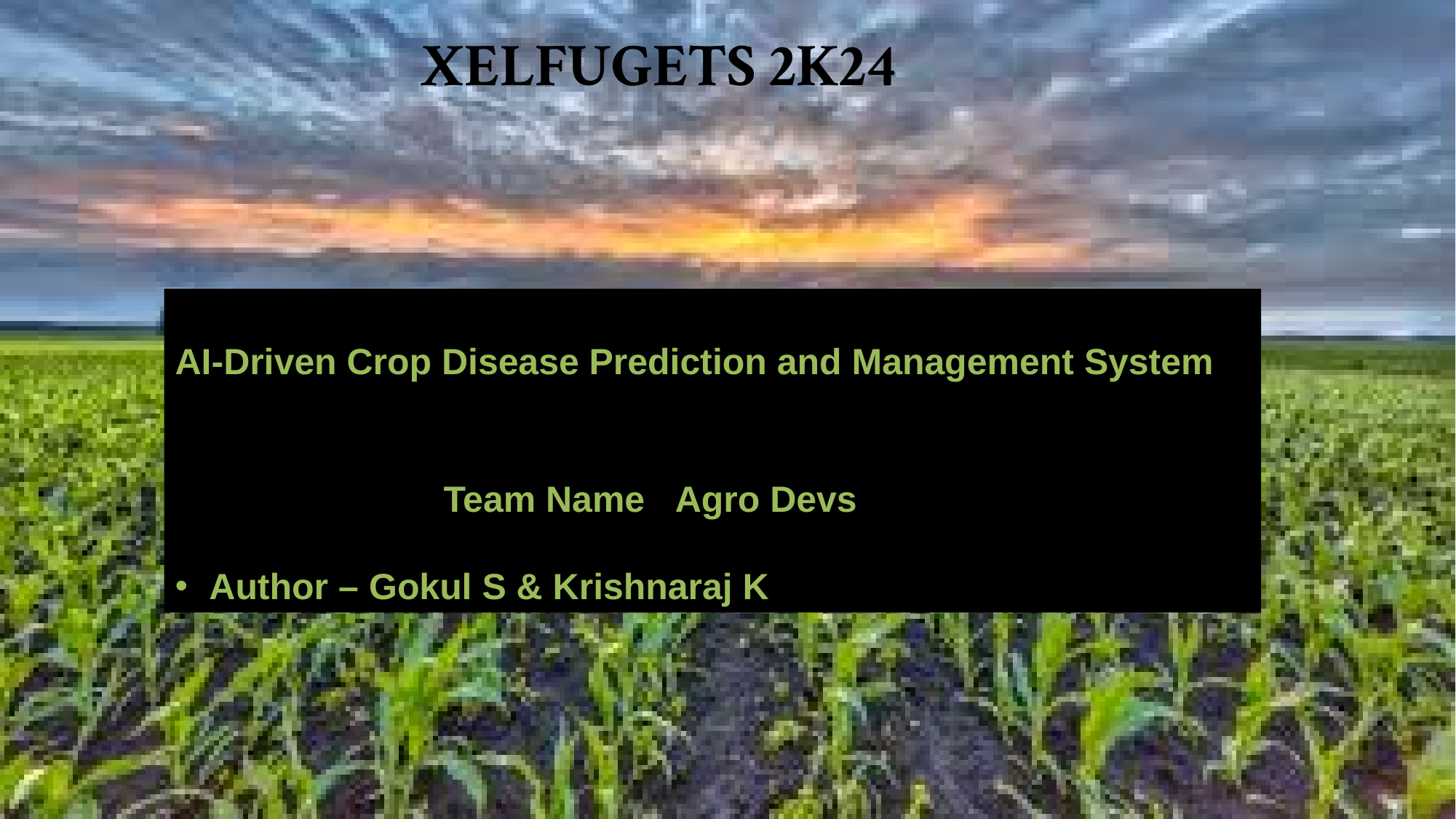

# XELFUGETS 2K24
AI-Driven Crop Disease Prediction and Management System

                       Team Name –Agro Devs
Author – Gokul S & Krishnaraj K